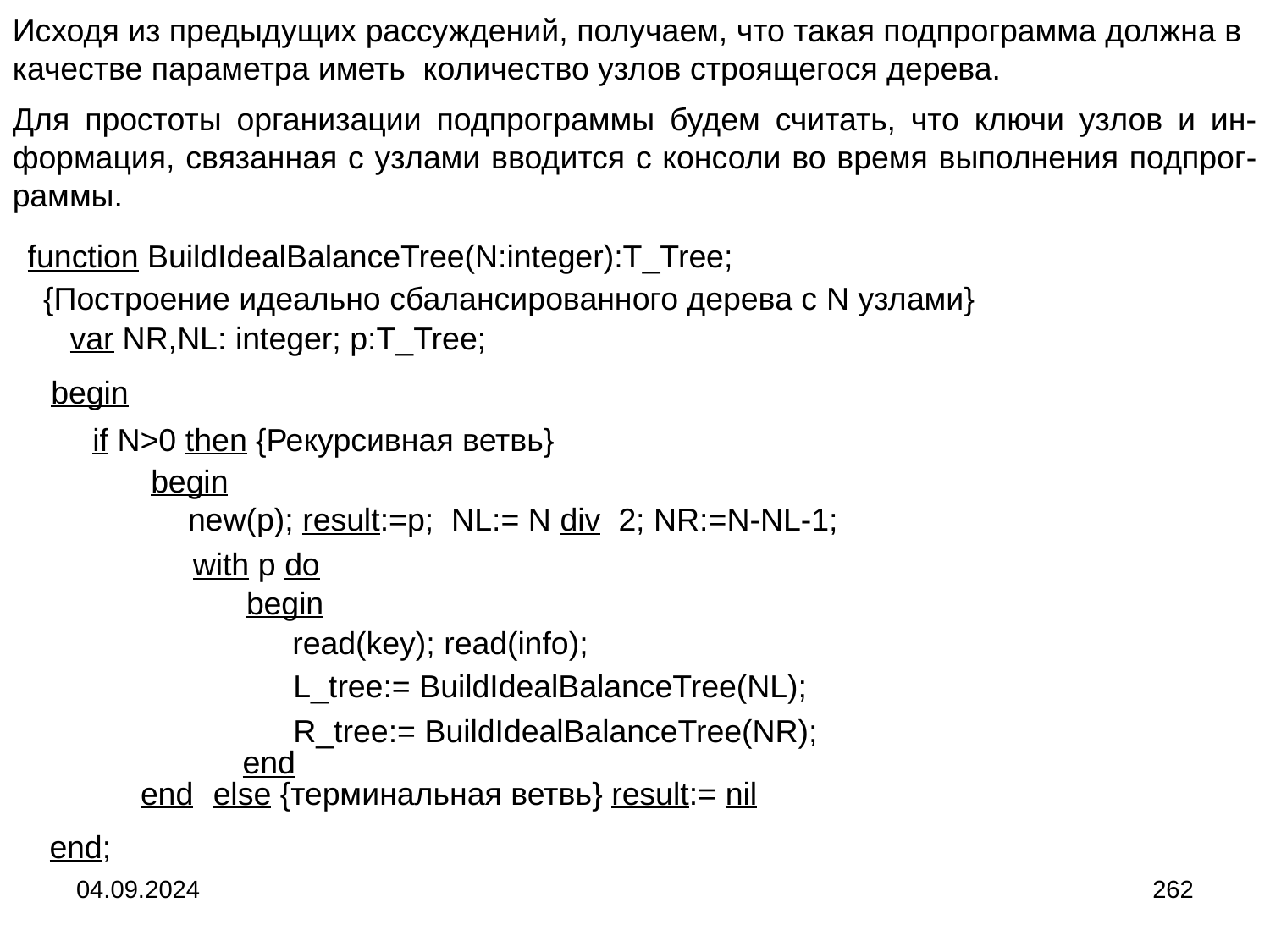

Исходя из предыдущих рассуждений, получаем, что такая подпрограмма должна в качестве параметра иметь  количество узлов строящегося дерева.
Для простоты организации подпрограммы будем считать, что ключи узлов и ин-формация, связанная с узлами вводится с консоли во время выполнения подпрог-раммы.
function BuildIdealBalanceTree(N:integer):T_Tree;
{Построение идеально сбалансированного дерева с N узлами}
var NR,NL: integer; p:T_Tree;
begin
if N>0 then {Рекурсивная ветвь}
begin
new(p); result:=p;  NL:= N div  2; NR:=N-NL-1;
with p do
begin
read(key); read(info);
L_tree:= BuildIdealBalanceTree(NL);
R_tree:= BuildIdealBalanceTree(NR);
end
end
else {терминальная ветвь} result:= nil
end;
04.09.2024
262